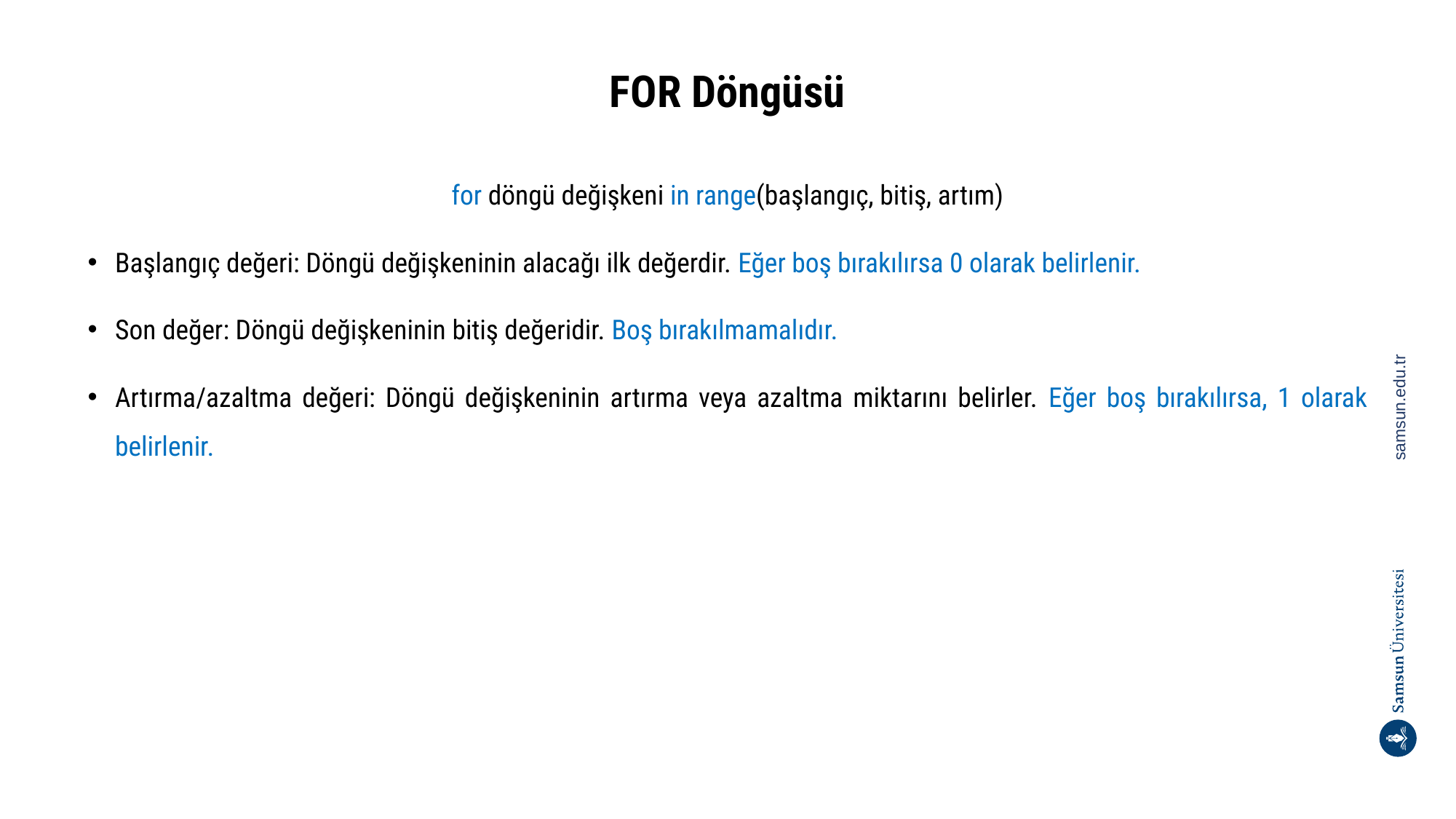

# FOR Döngüsü
for döngü değişkeni in range(başlangıç, bitiş, artım)
Başlangıç değeri: Döngü değişkeninin alacağı ilk değerdir. Eğer boş bırakılırsa 0 olarak belirlenir.
Son değer: Döngü değişkeninin bitiş değeridir. Boş bırakılmamalıdır.
Artırma/azaltma değeri: Döngü değişkeninin artırma veya azaltma miktarını belirler. Eğer boş bırakılırsa, 1 olarak belirlenir.